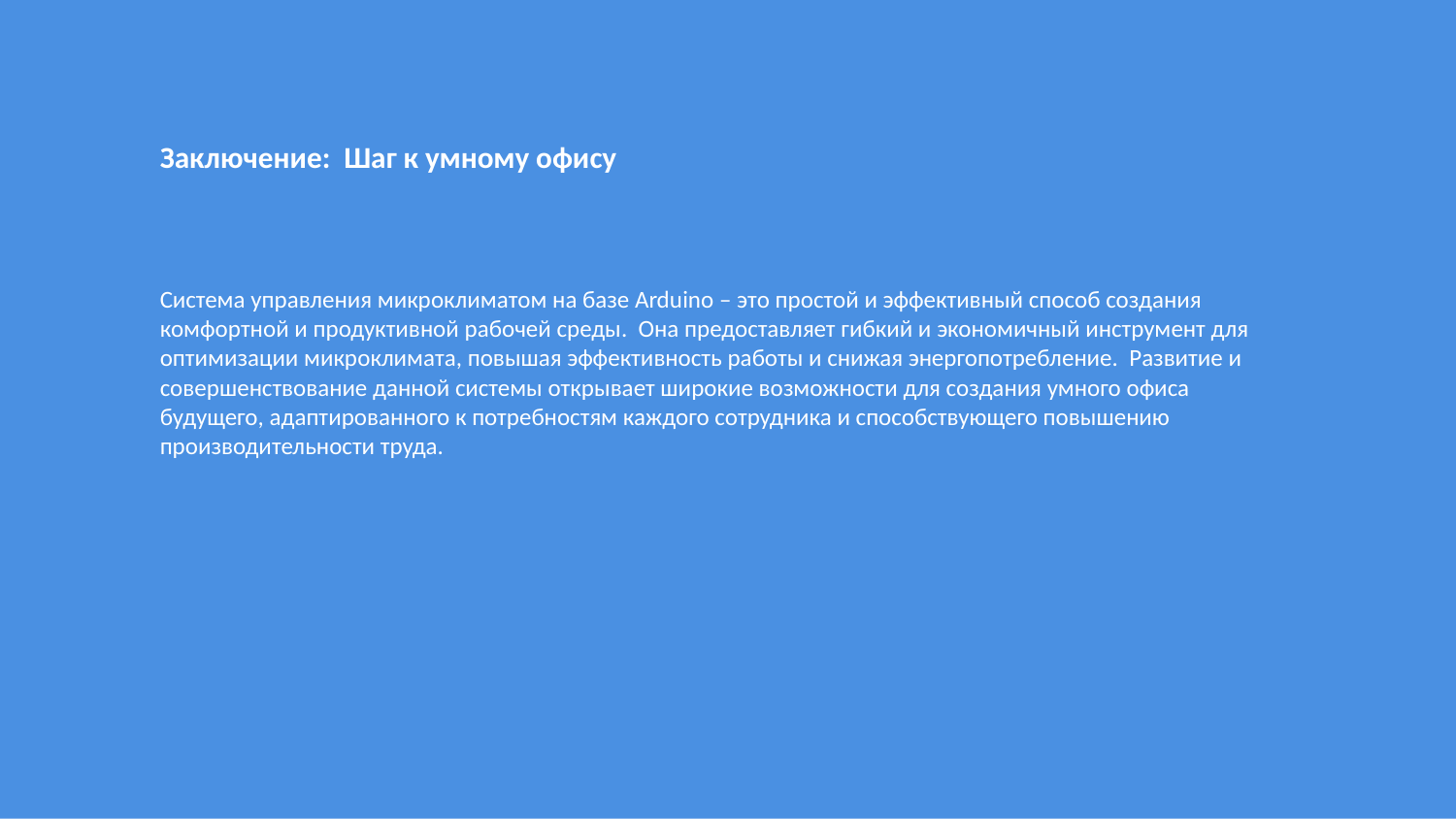

Заключение:  Шаг к умному офису
Система управления микроклиматом на базе Arduino – это простой и эффективный способ создания комфортной и продуктивной рабочей среды.  Она предоставляет гибкий и экономичный инструмент для оптимизации микроклимата, повышая эффективность работы и снижая энергопотребление.  Развитие и совершенствование данной системы открывает широкие возможности для создания умного офиса будущего, адаптированного к потребностям каждого сотрудника и способствующего повышению производительности труда.